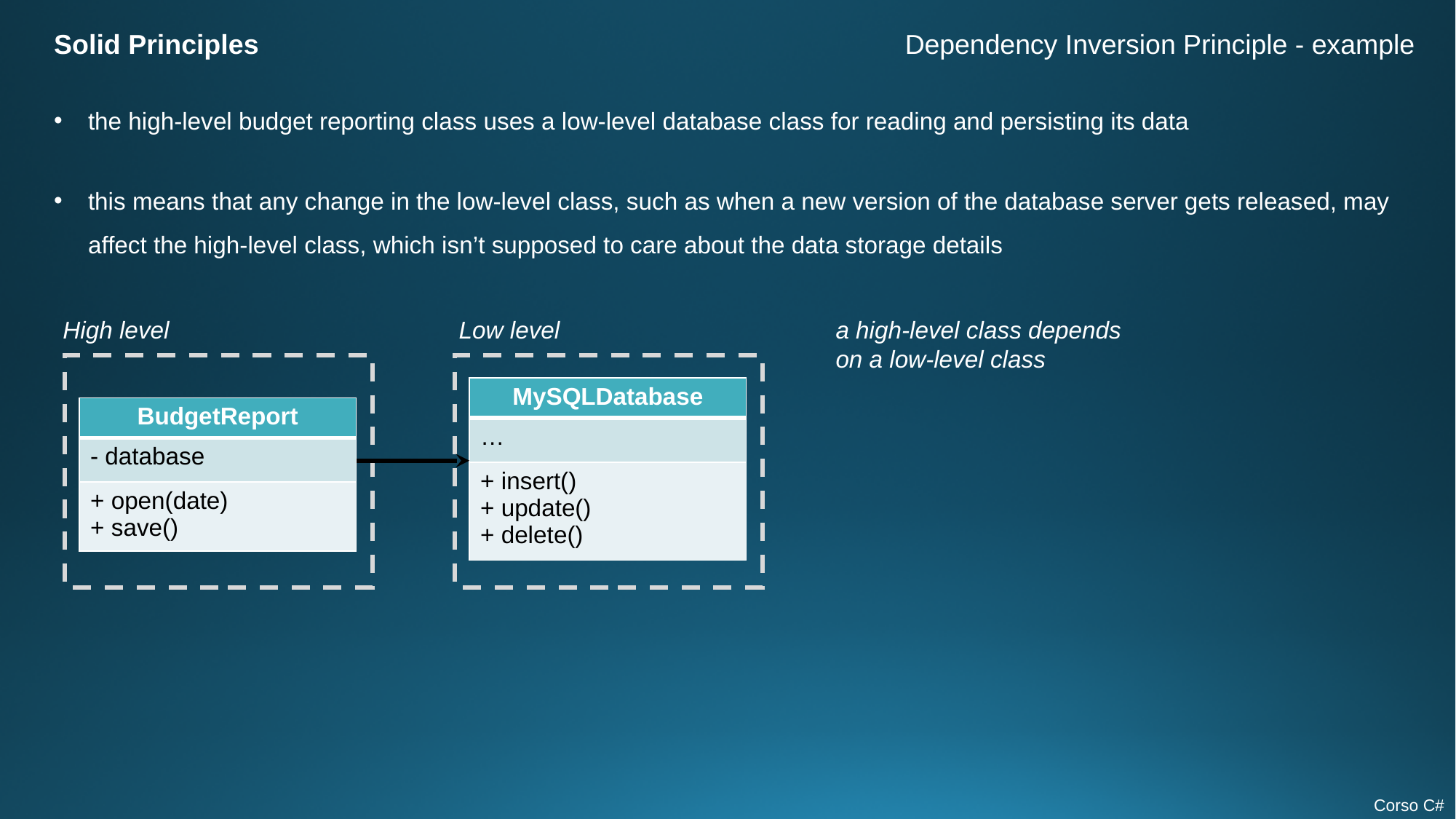

Solid Principles
Dependency Inversion Principle - example
the high-level budget reporting class uses a low-level database class for reading and persisting its data
this means that any change in the low-level class, such as when a new version of the database server gets released, may affect the high-level class, which isn’t supposed to care about the data storage details
High level
Low level
a high-level class depends on a low-level class

| MySQLDatabase |
| --- |
| … |
| + insert() + update() + delete() |
| BudgetReport |
| --- |
| - database |
| + open(date) + save() |
Corso C#